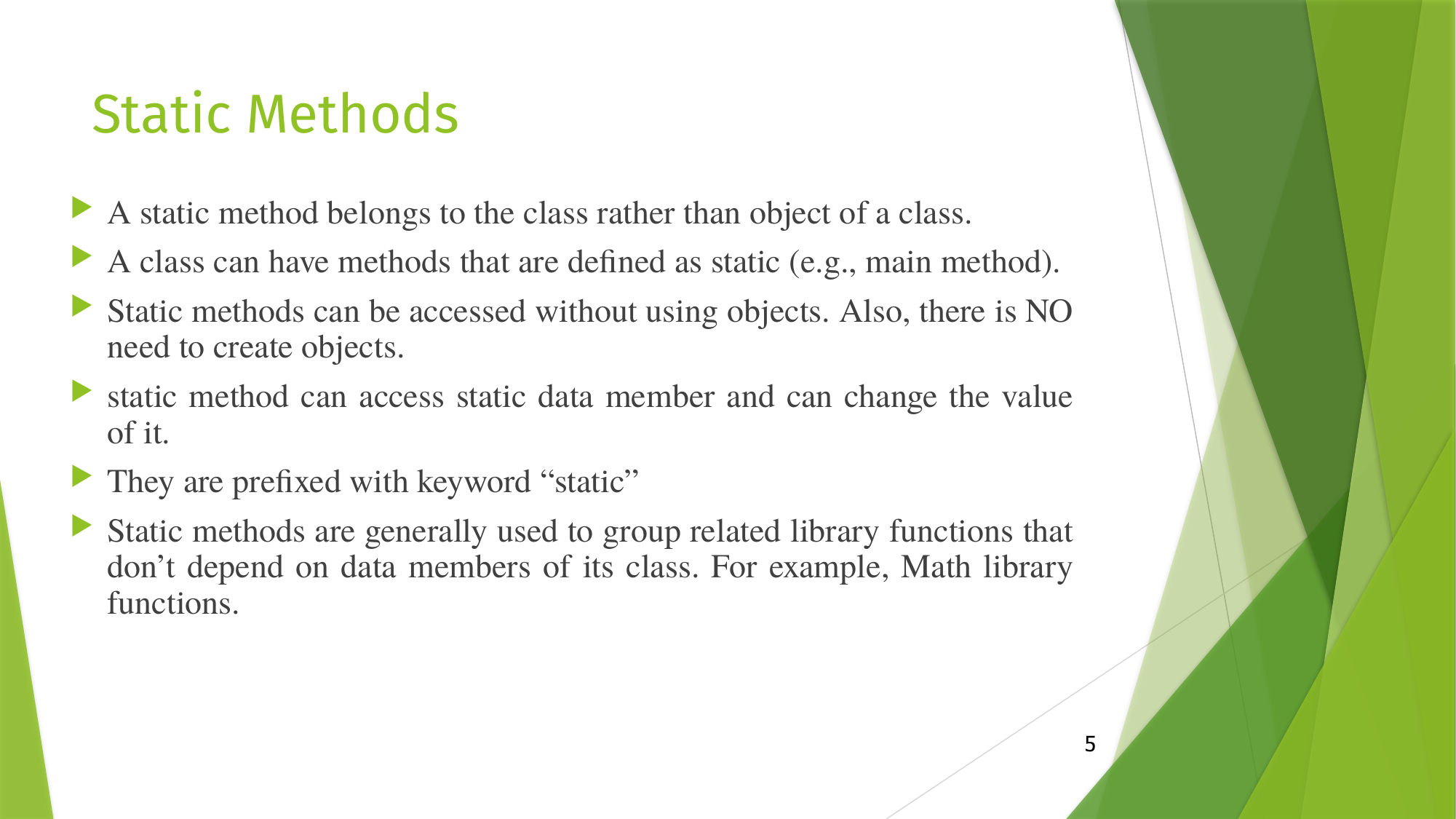

# Static Methods
A static method belongs to the class rather than object of a class.
A class can have methods that are defined as static (e.g., main method).
Static methods can be accessed without using objects. Also, there is NO need to create objects.
static method can access static data member and can change the value of it.
They are prefixed with keyword “static”
Static methods are generally used to group related library functions that don’t depend on data members of its class. For example, Math library functions.

5